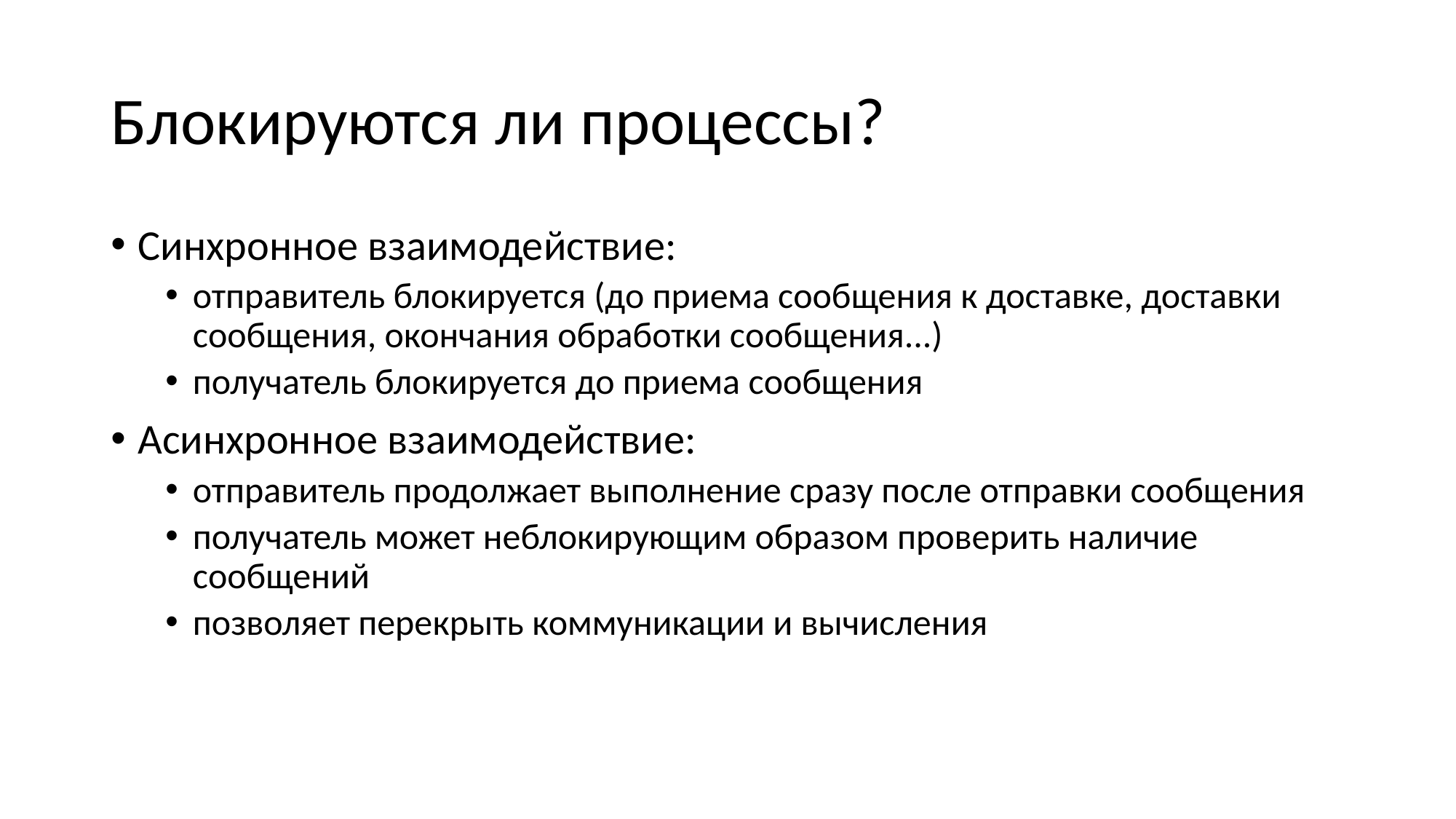

# Блокируются ли процессы?
Синхронное взаимодействие:
отправитель блокируется (до приема сообщения к доставке, доставки сообщения, окончания обработки сообщения...)
получатель блокируется до приема сообщения
Асинхронное взаимодействие:
отправитель продолжает выполнение сразу после отправки сообщения
получатель может неблокирующим образом проверить наличие сообщений
позволяет перекрыть коммуникации и вычисления